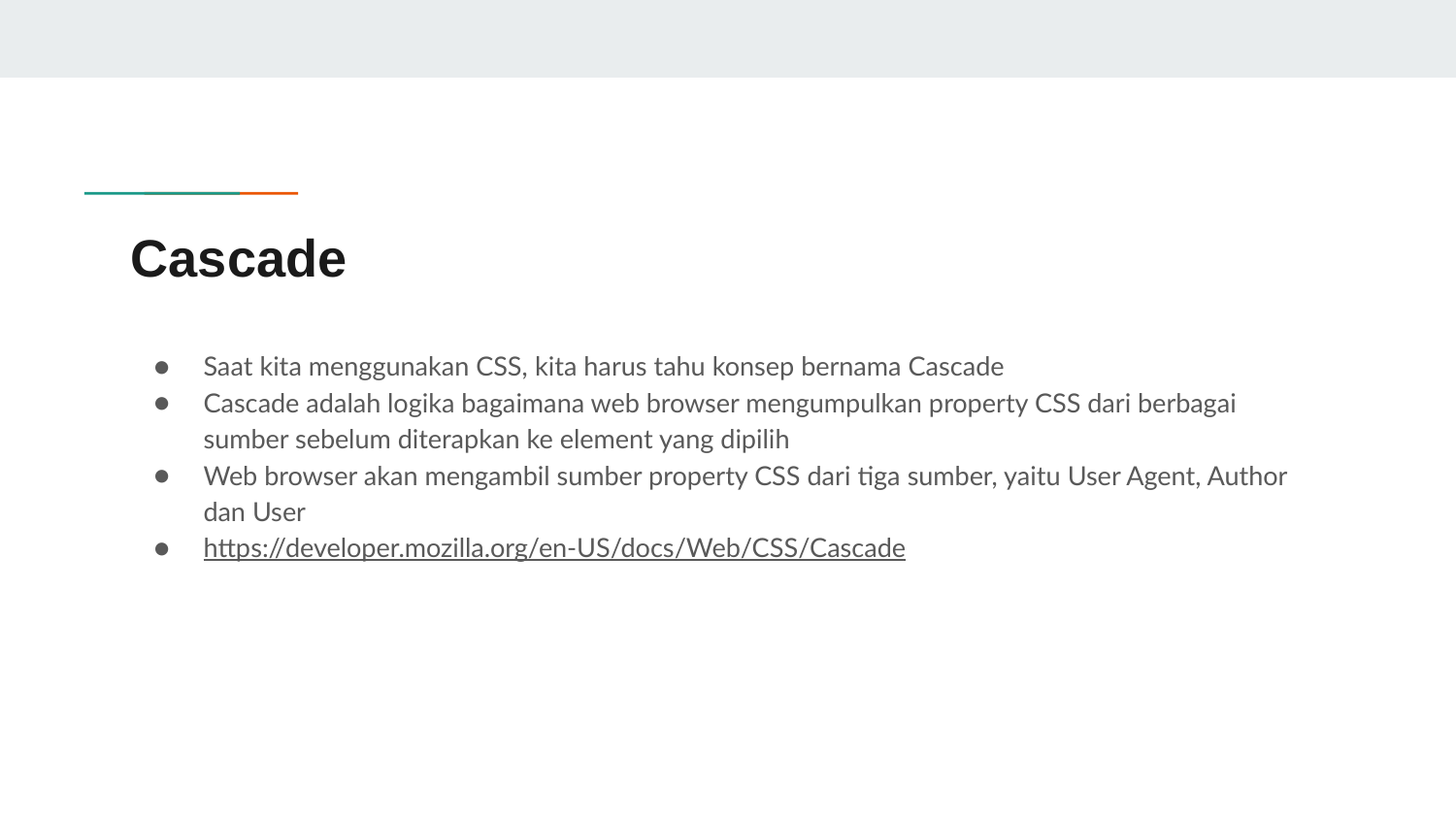

# Cascade
Saat kita menggunakan CSS, kita harus tahu konsep bernama Cascade
Cascade adalah logika bagaimana web browser mengumpulkan property CSS dari berbagai sumber sebelum diterapkan ke element yang dipilih
Web browser akan mengambil sumber property CSS dari tiga sumber, yaitu User Agent, Author dan User
https://developer.mozilla.org/en-US/docs/Web/CSS/Cascade